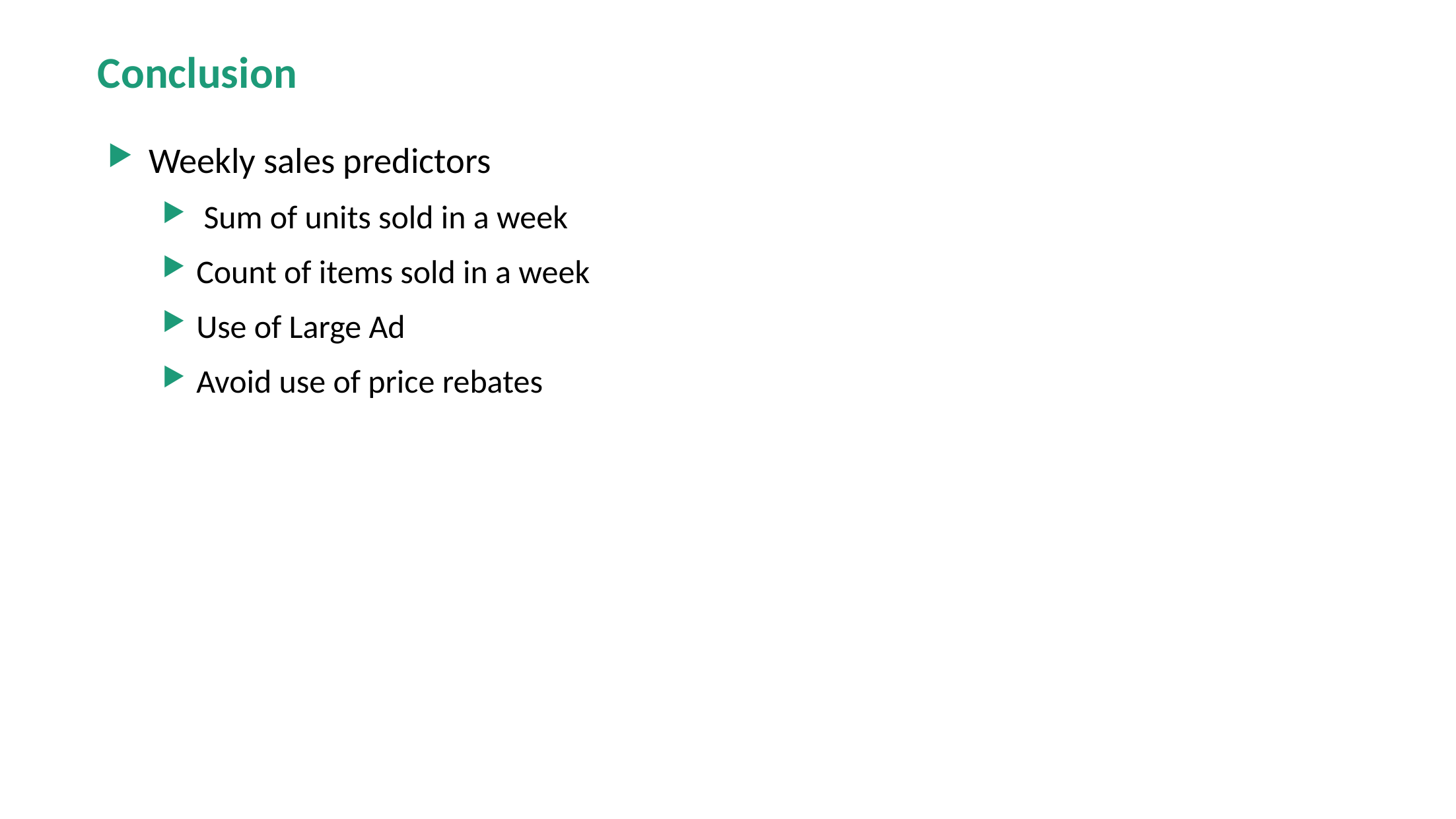

Conclusion
Weekly sales predictors
 Sum of units sold in a week
Count of items sold in a week
Use of Large Ad
Avoid use of price rebates